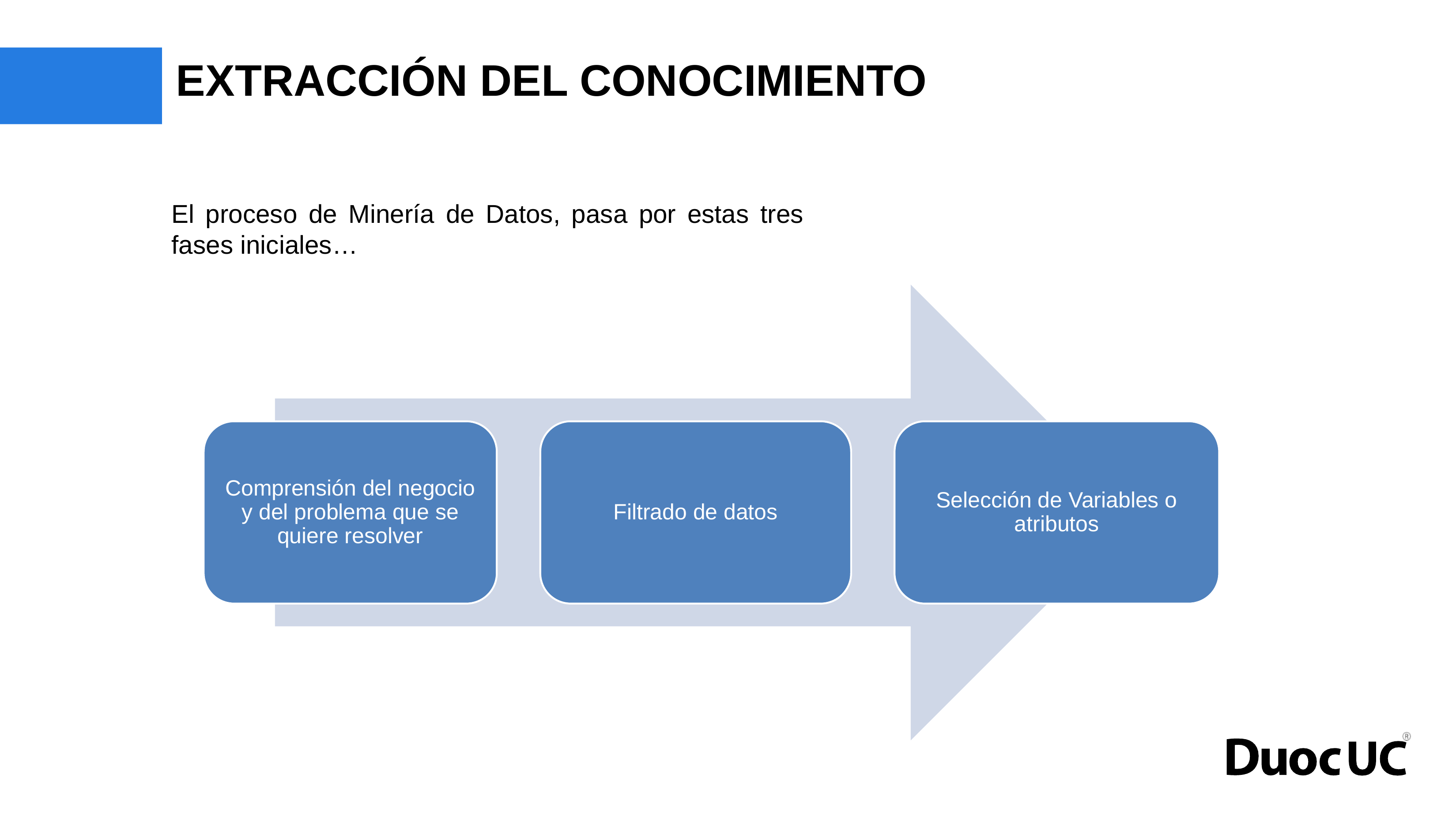

# EXTRACCIÓN DEL CONOCIMIENTO
El proceso de Minería de Datos, pasa por estas tres fases iniciales…

Comprensión del negocio y del problema que se quiere resolver
Filtrado de datos
Selección de Variables o atributos